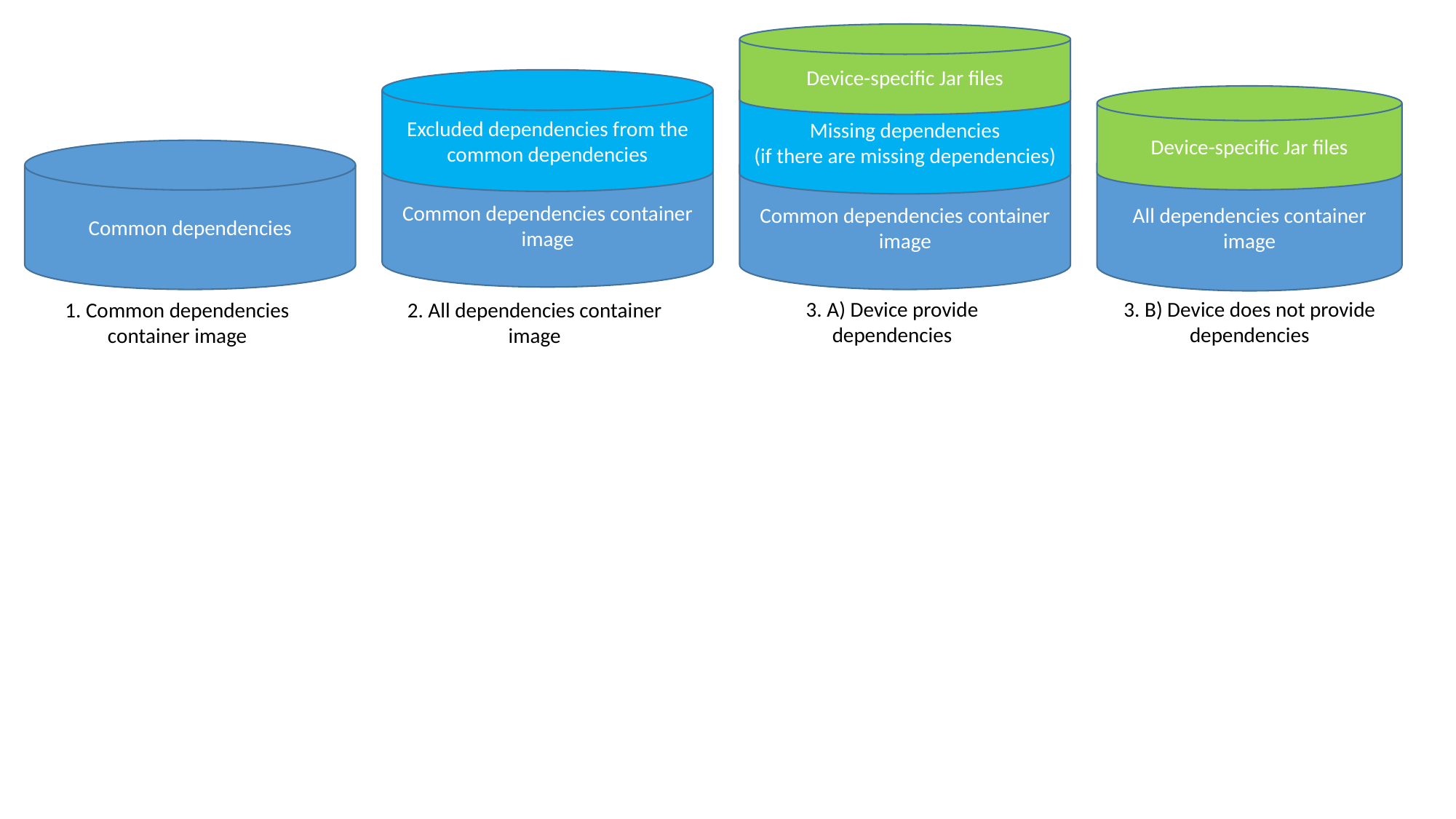

Device-specific Jar files
Excluded dependencies from the common dependencies
Missing dependencies
(if there are missing dependencies)
Device-specific Jar files
Common dependencies container image
All dependencies container image
Common dependencies
Common dependencies container image
3. A) Device provide dependencies
3. B) Device does not provide dependencies
1. Common dependencies container image
2. All dependencies container image